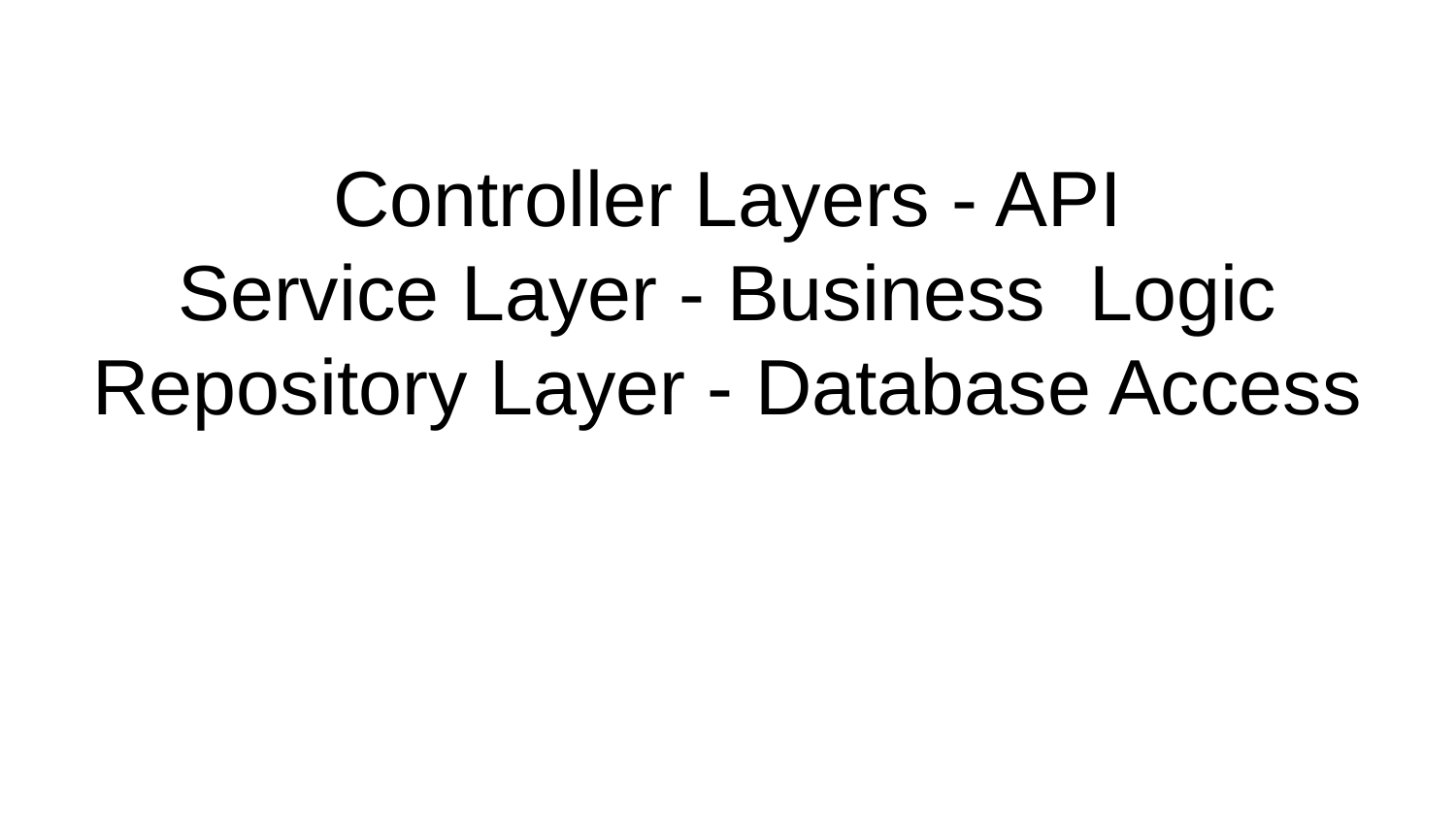

# Controller Layers - API
Service Layer - Business  Logic
Repository Layer - Database Access